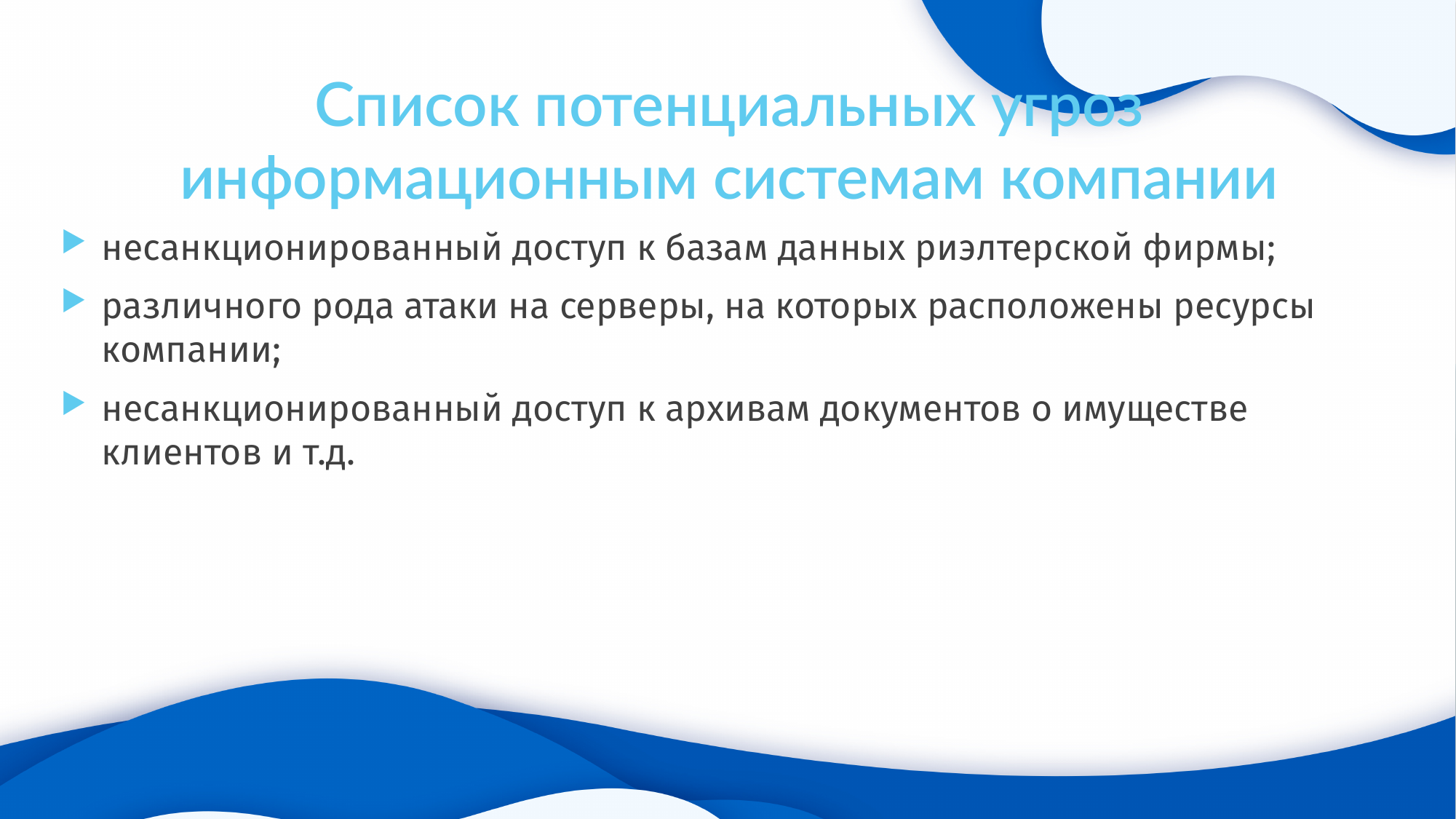

# Список потенциальных угроз информационным системам компании
несанкционированный доступ к базам данных риэлтерской фирмы;
различного рода атаки на серверы, на которых расположены ресурсы компании;
несанкционированный доступ к архивам документов о имуществе клиентов и т.д.